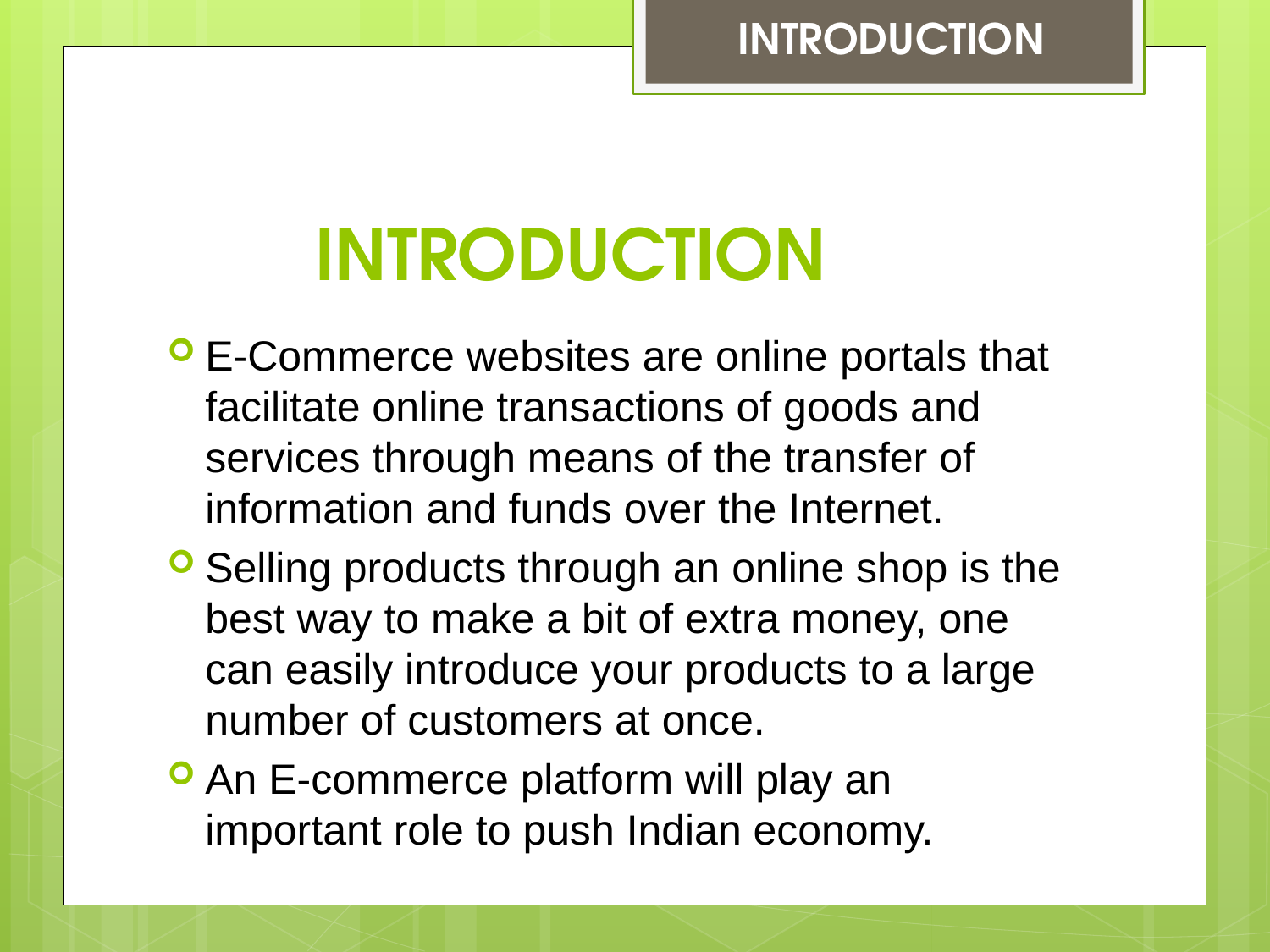

INTRODUCTION
# INTRODUCTION
E-Commerce websites are online portals that facilitate online transactions of goods and services through means of the transfer of information and funds over the Internet.
Selling products through an online shop is the best way to make a bit of extra money, one can easily introduce your products to a large number of customers at once.
An E-commerce platform will play an important role to push Indian economy.